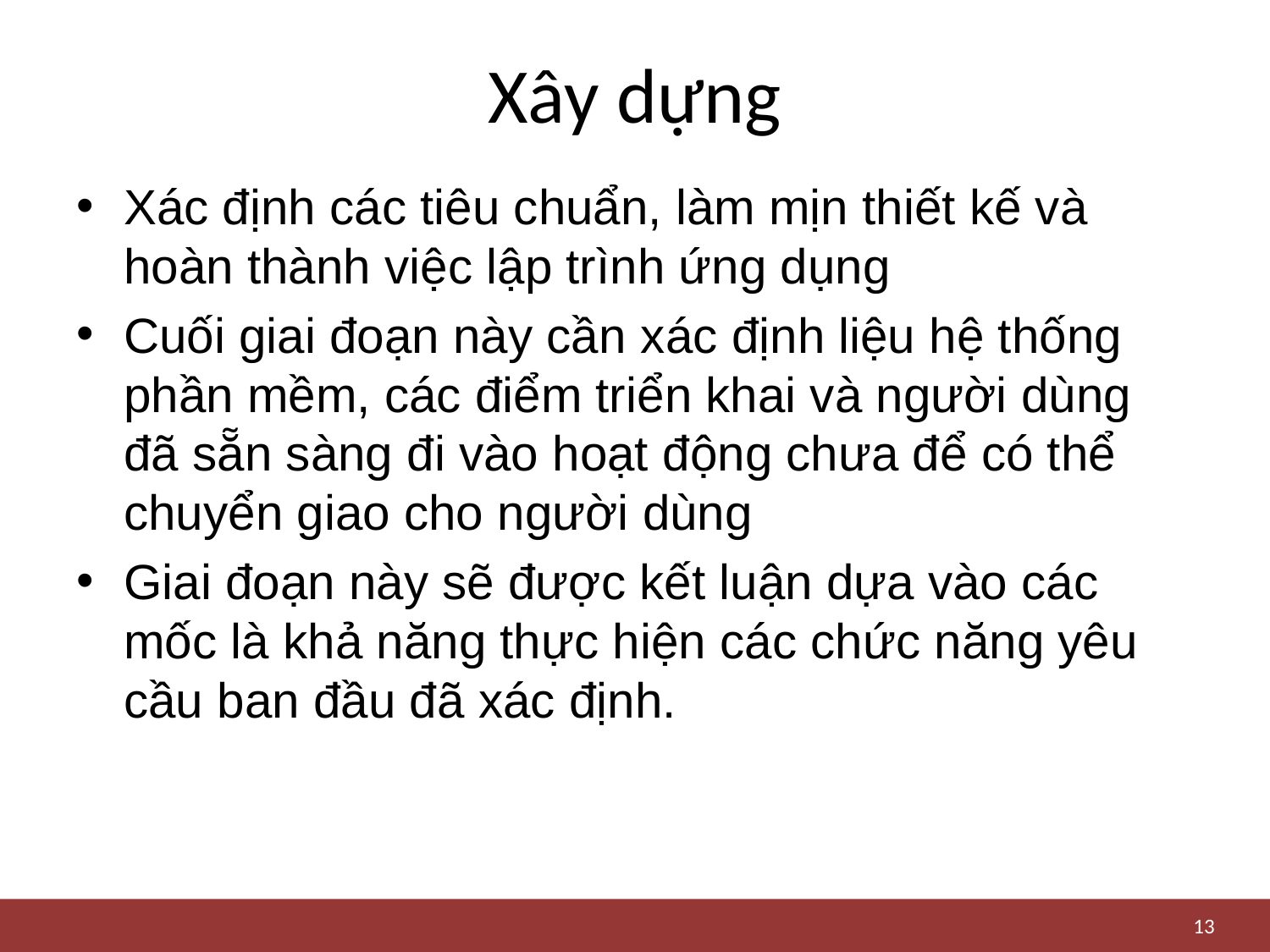

# Xây dựng
Xác định các tiêu chuẩn, làm mịn thiết kế và hoàn thành việc lập trình ứng dụng
Cuối giai đoạn này cần xác định liệu hệ thống phần mềm, các điểm triển khai và người dùng đã sẵn sàng đi vào hoạt động chưa để có thể chuyển giao cho người dùng
Giai đoạn này sẽ được kết luận dựa vào các mốc là khả năng thực hiện các chức năng yêu cầu ban đầu đã xác định.